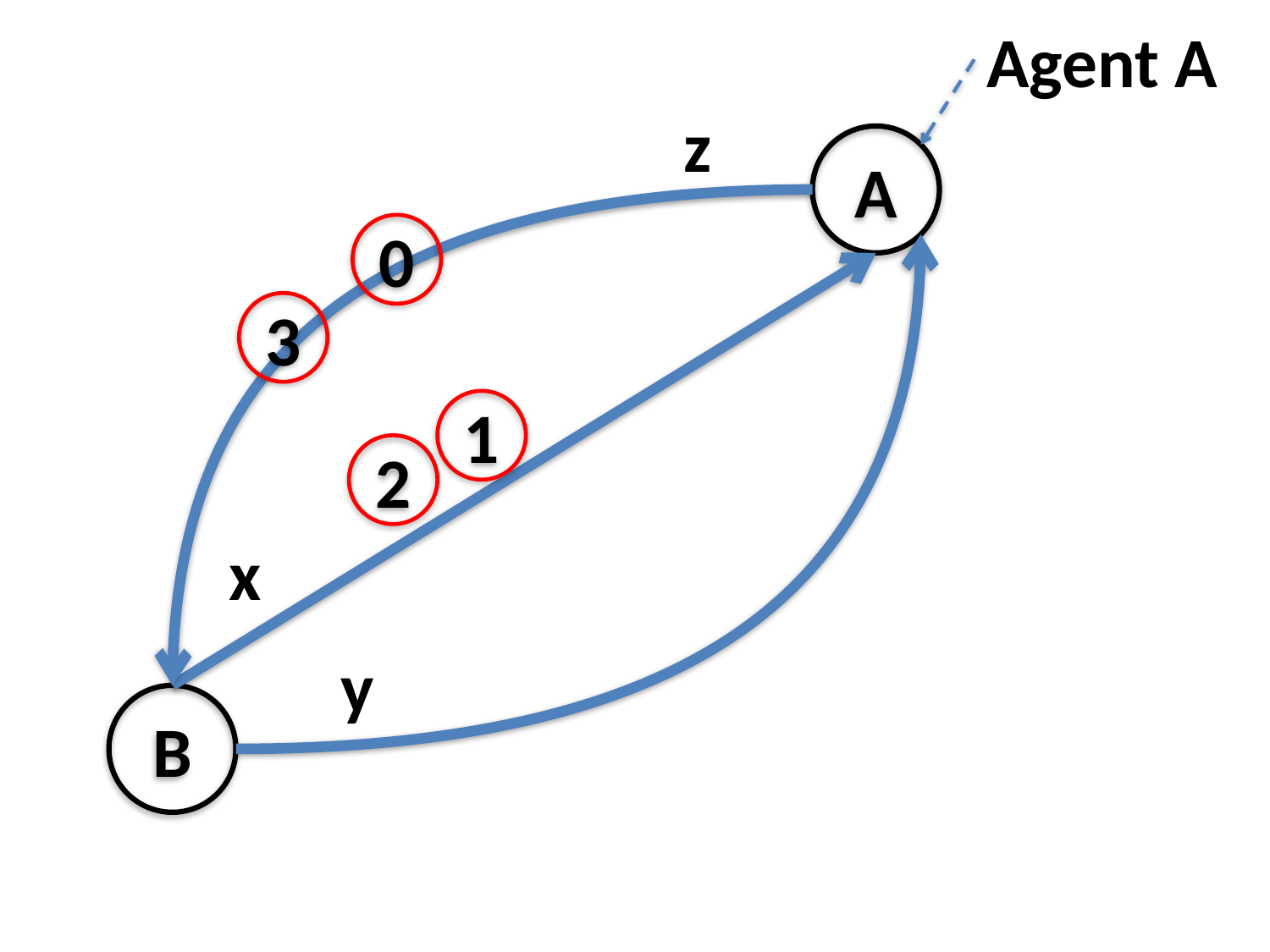

Agent A
z
A
0
3
1
2
x
y
B